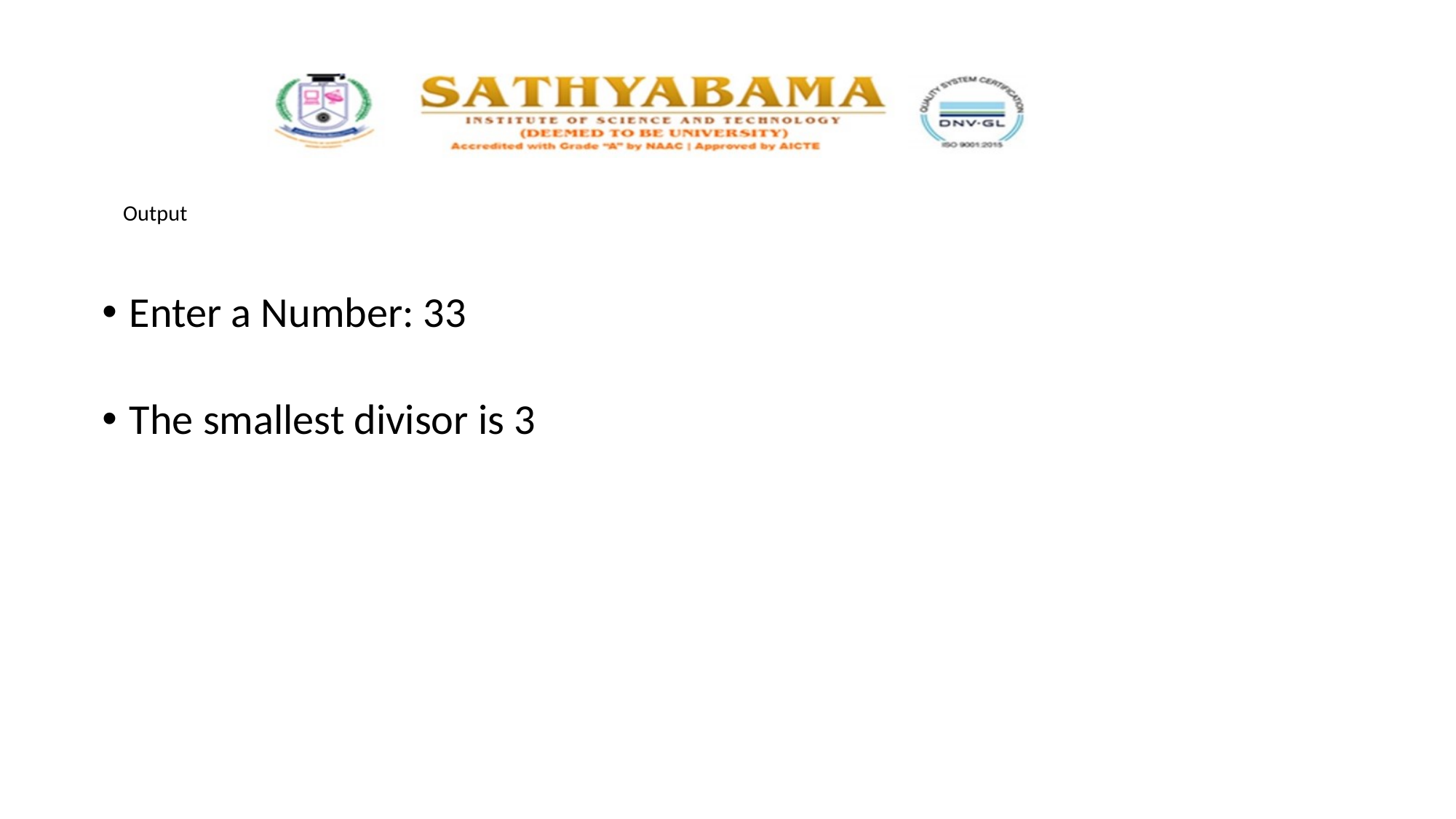

# Output
Enter a Number: 33
The smallest divisor is 3